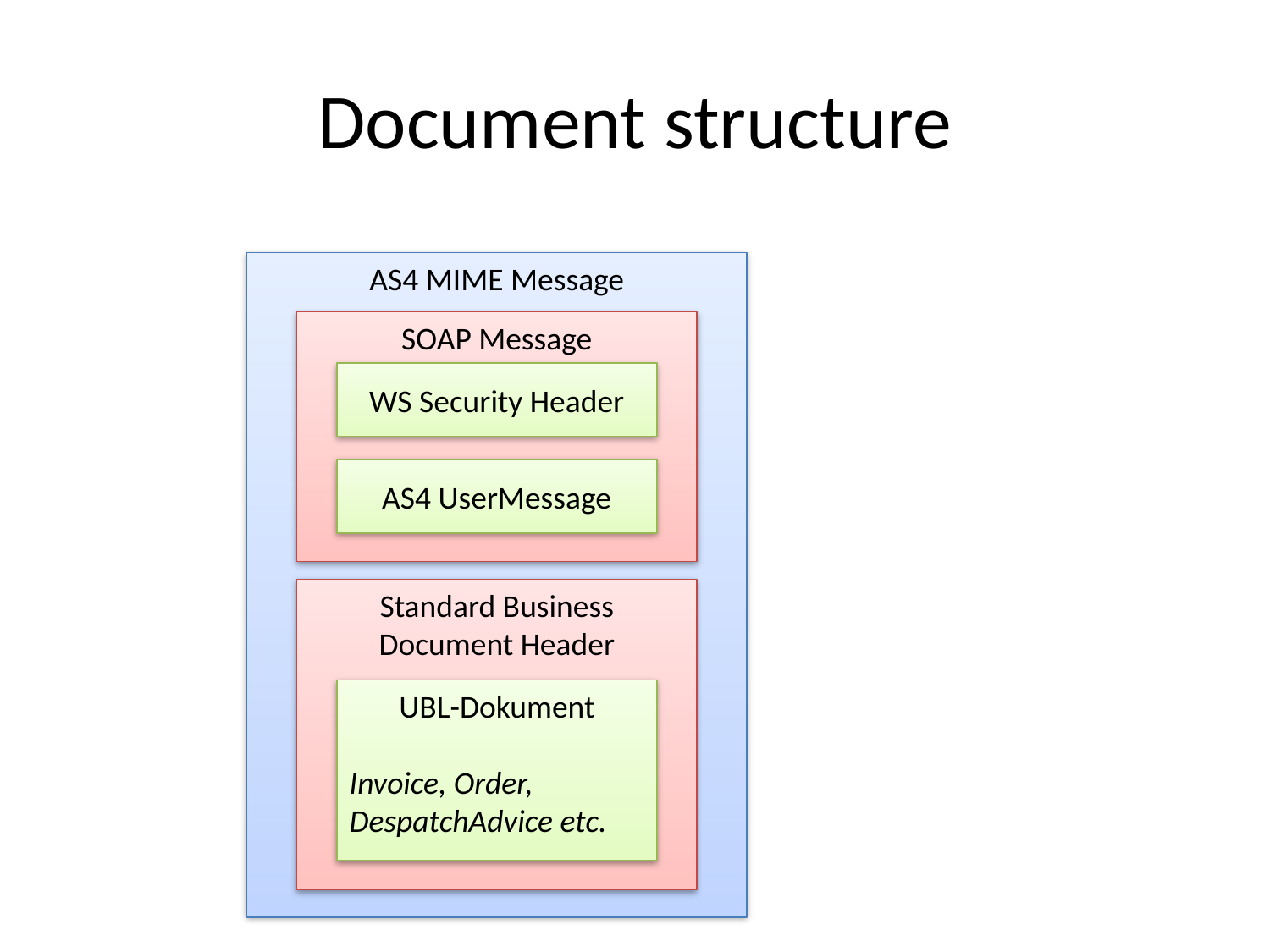

# Document structure
AS4 MIME Message
SOAP Message
WS Security Header
AS4 UserMessage
Standard Business Document Header
UBL-Dokument

Invoice, Order, DespatchAdvice etc.